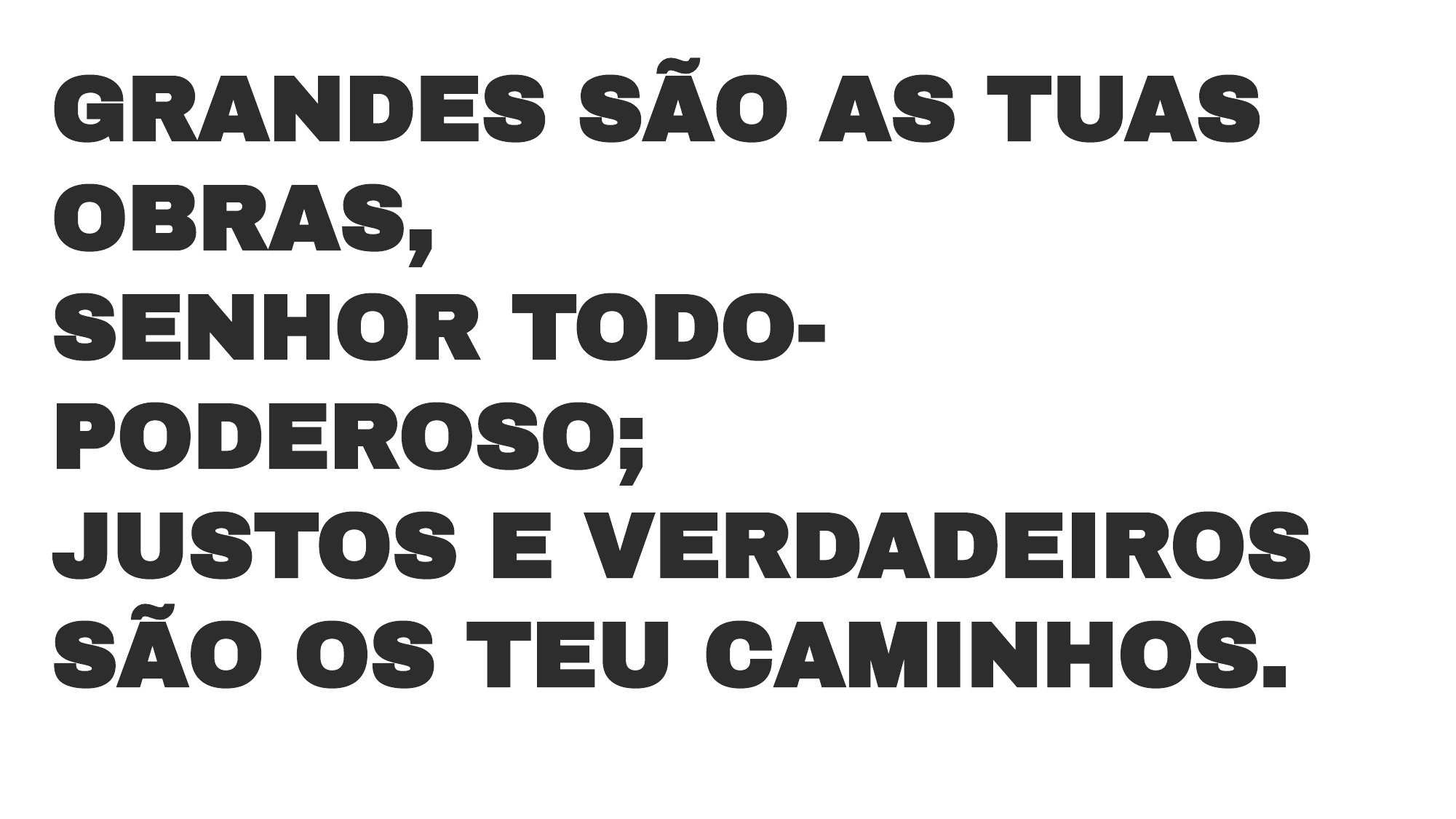

GRANDES SÃO AS TUAS OBRAS,
SENHOR TODO-PODEROSO;
JUSTOS E VERDADEIROS SÃO OS TEU CAMINHOS.